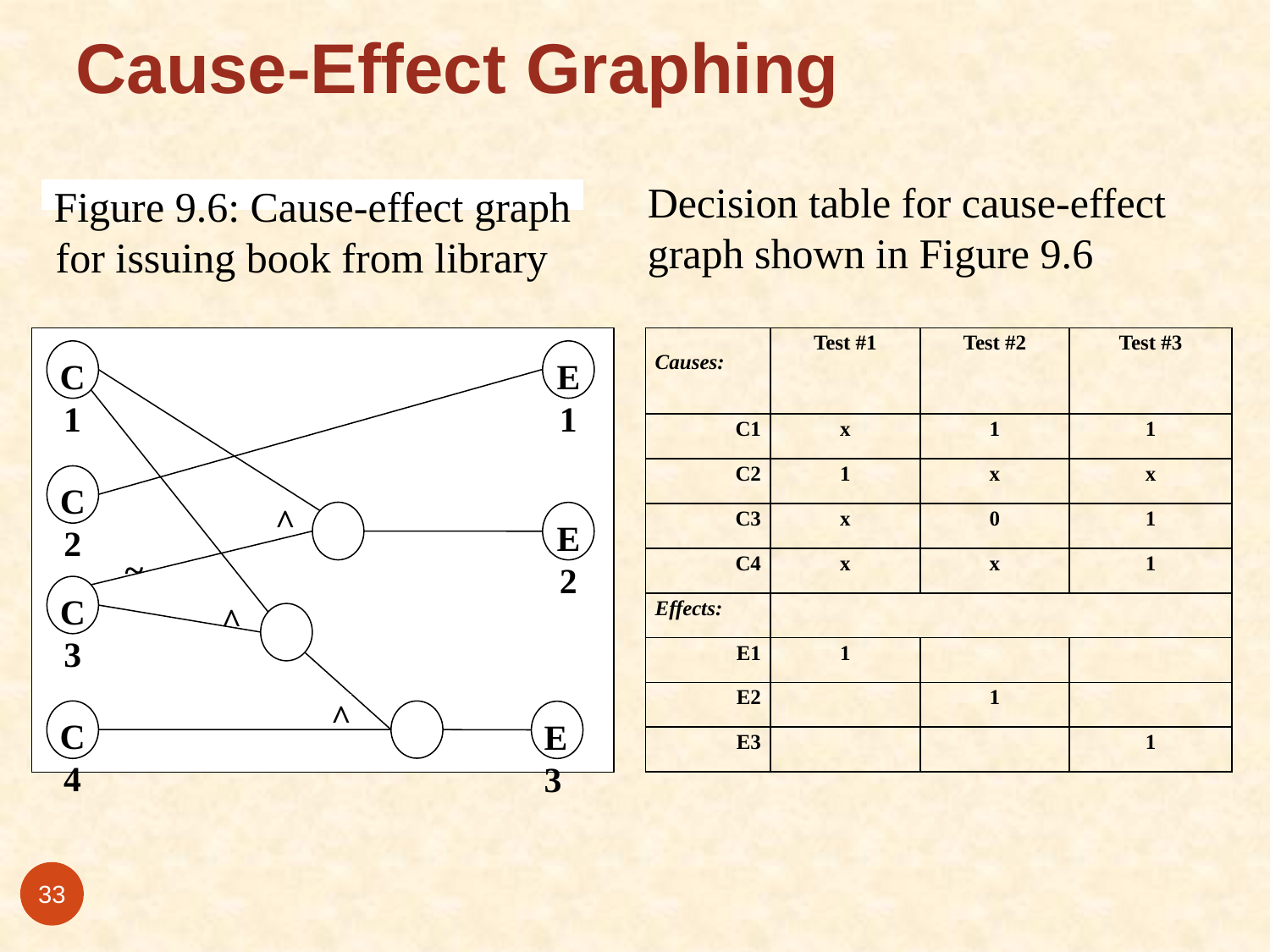

# Cause-Effect Graphing
Decision table for cause-effect graph shown in Figure 9.6
Figure 9.6: Cause-effect graph for issuing book from library

C1
E1

C2
^

E2

~
C3
^

^
C4

E3

| Causes: | Test #1 | Test #2 | Test #3 |
| --- | --- | --- | --- |
| C1 | x | 1 | 1 |
| C2 | 1 | x | x |
| C3 | x | 0 | 1 |
| C4 | x | x | 1 |
| Effects: |  |  |  |
| E1 | 1 |  |  |
| E2 |  | 1 |  |
| E3 |  |  | 1 |
33